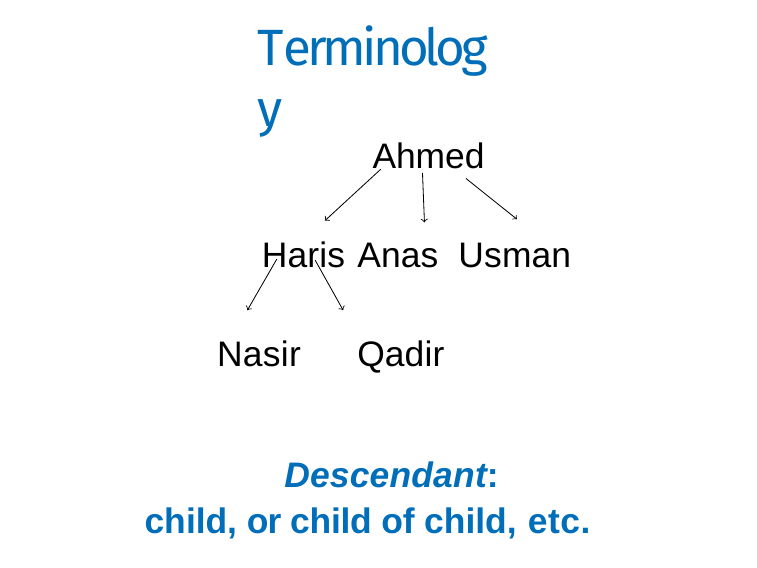

# Terminology

Descendant:
child, or child of child, etc.
Ahmed
Haris	Anas  Usman     Nasir	Qadir